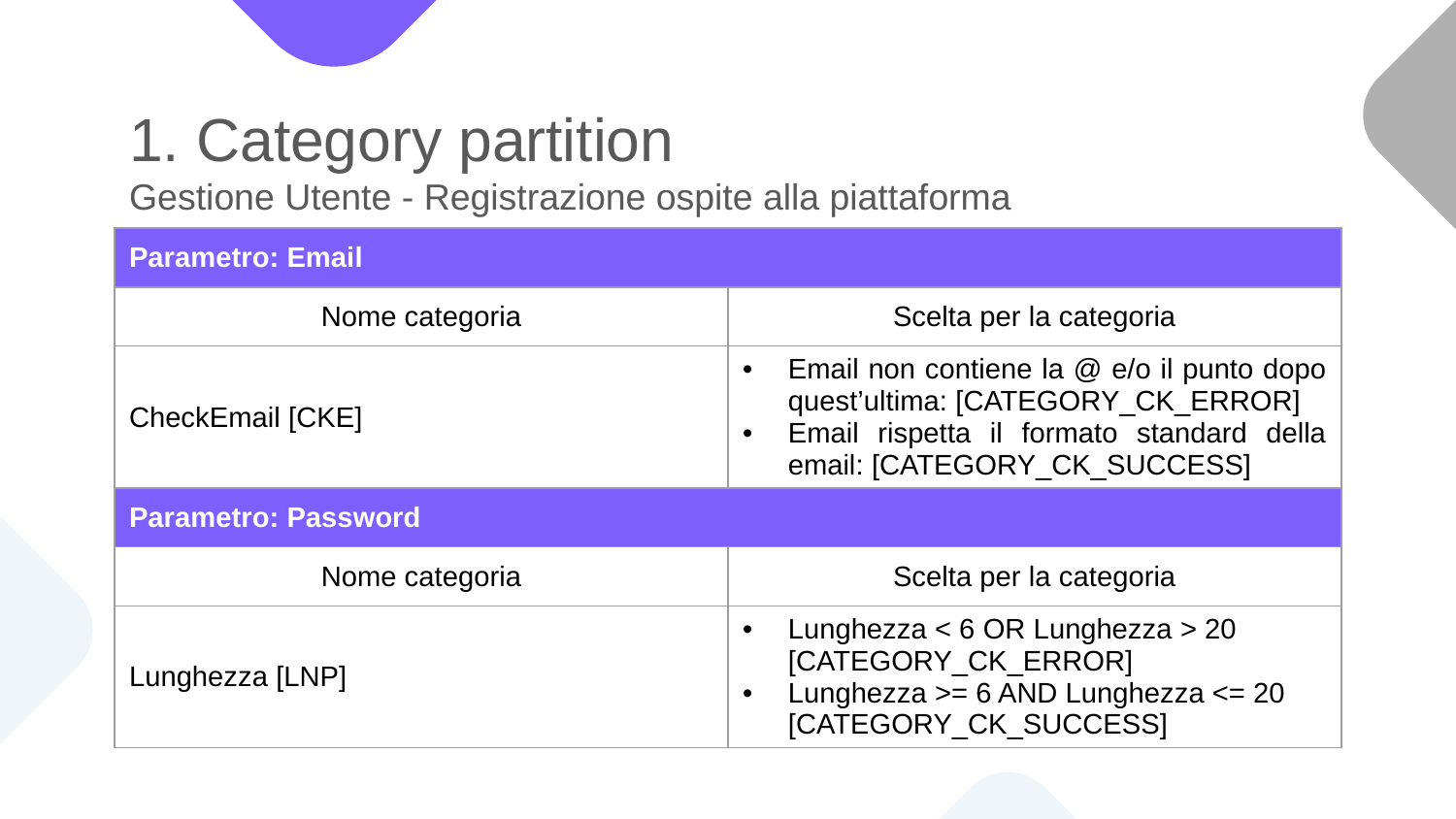

# 1. Category partition Gestione Utente - Registrazione ospite alla piattaforma
| Parametro: Email |  |
| --- | --- |
| Nome categoria | Scelta per la categoria |
| CheckEmail [CKE] | Email non contiene la @ e/o il punto dopo quest’ultima: [CATEGORY\_CK\_ERROR] Email rispetta il formato standard della email: [CATEGORY\_CK\_SUCCESS] |
| Parametro: Password |  |
| Nome categoria | Scelta per la categoria |
| Lunghezza [LNP] | Lunghezza < 6 OR Lunghezza > 20 [CATEGORY\_CK\_ERROR] Lunghezza >= 6 AND Lunghezza <= 20 [CATEGORY\_CK\_SUCCESS] |